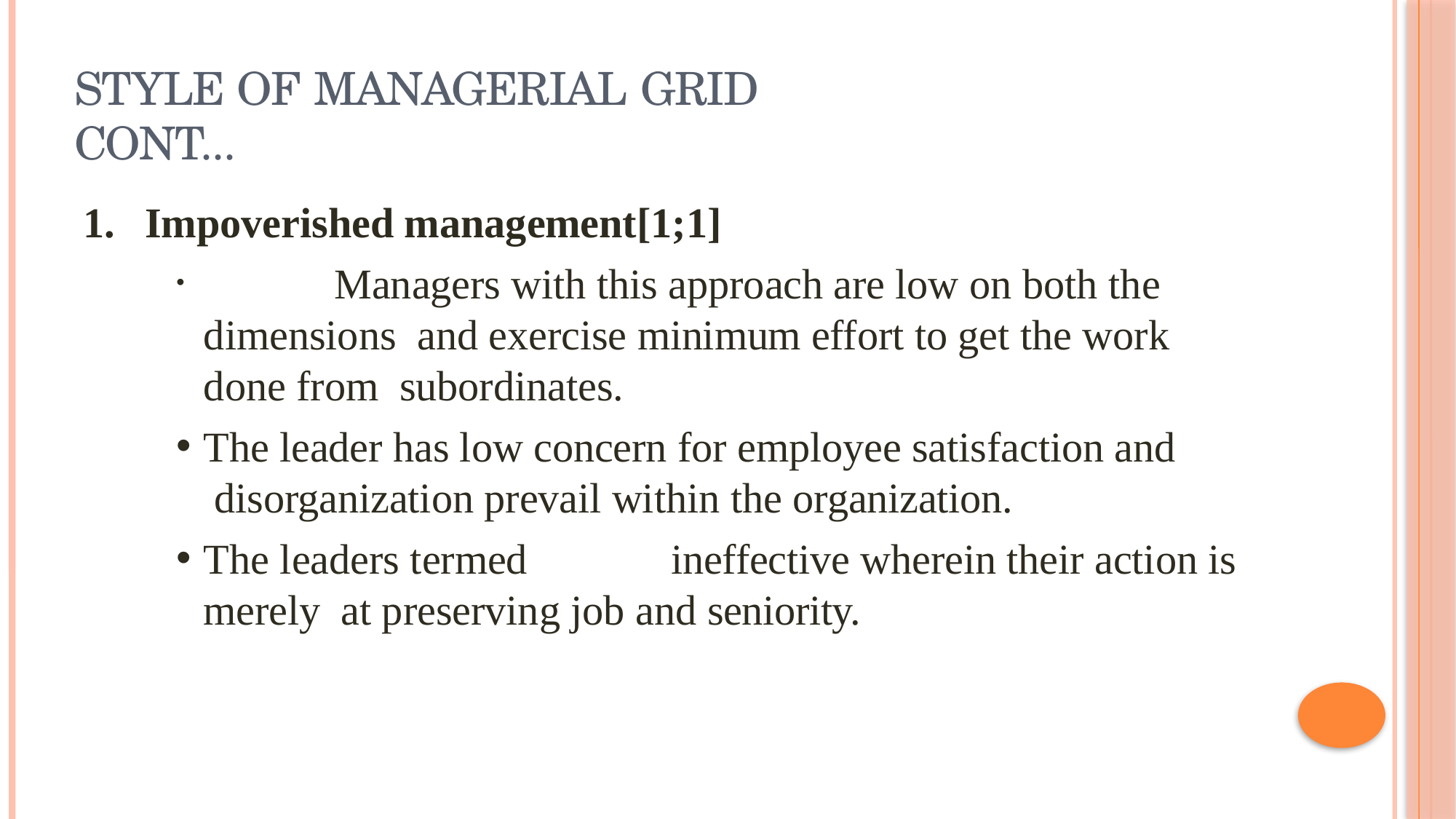

# STYLE OF MANAGERIAL GRID
Cont...
Impoverished management[1;1]
	Managers with this approach are low on both the dimensions  and exercise minimum effort to get the work done from  subordinates.
The leader has low concern for employee satisfaction and  disorganization prevail within the organization.
The leaders termed	ineffective wherein their action is merely  at preserving job and seniority.